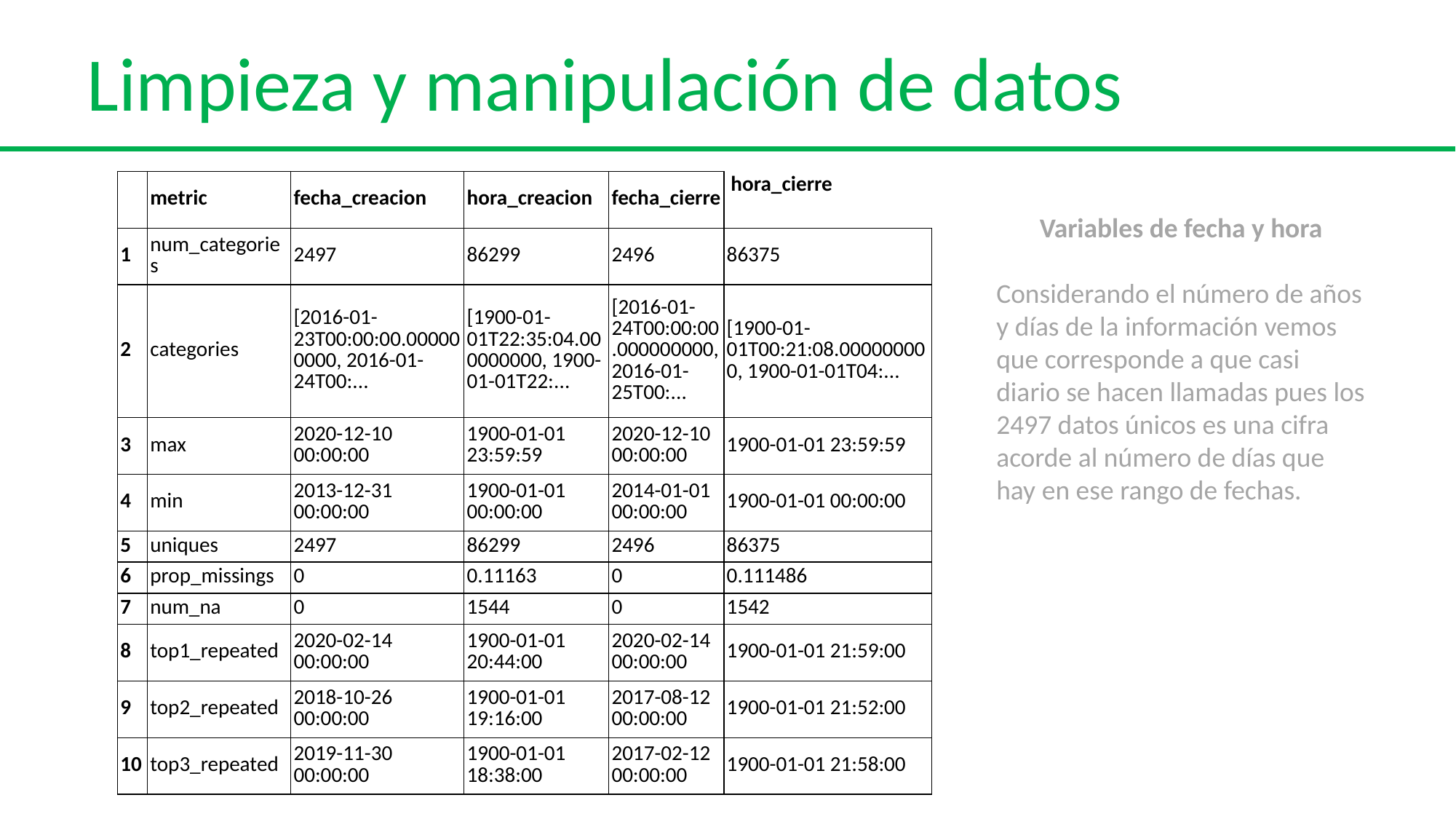

Limpieza y manipulación de datos
|  | metric | fecha\_creacion | hora\_creacion | fecha\_cierre | hora\_cierre |
| --- | --- | --- | --- | --- | --- |
| 1 | num\_categories | 2497 | 86299 | 2496 | 86375 |
| 2 | categories | [2016-01-23T00:00:00.000000000, 2016-01-24T00:... | [1900-01-01T22:35:04.000000000, 1900-01-01T22:... | [2016-01-24T00:00:00.000000000, 2016-01-25T00:... | [1900-01-01T00:21:08.000000000, 1900-01-01T04:... |
| 3 | max | 2020-12-10 00:00:00 | 1900-01-01 23:59:59 | 2020-12-10 00:00:00 | 1900-01-01 23:59:59 |
| 4 | min | 2013-12-31 00:00:00 | 1900-01-01 00:00:00 | 2014-01-01 00:00:00 | 1900-01-01 00:00:00 |
| 5 | uniques | 2497 | 86299 | 2496 | 86375 |
| 6 | prop\_missings | 0 | 0.11163 | 0 | 0.111486 |
| 7 | num\_na | 0 | 1544 | 0 | 1542 |
| 8 | top1\_repeated | 2020-02-14 00:00:00 | 1900-01-01 20:44:00 | 2020-02-14 00:00:00 | 1900-01-01 21:59:00 |
| 9 | top2\_repeated | 2018-10-26 00:00:00 | 1900-01-01 19:16:00 | 2017-08-12 00:00:00 | 1900-01-01 21:52:00 |
| 10 | top3\_repeated | 2019-11-30 00:00:00 | 1900-01-01 18:38:00 | 2017-02-12 00:00:00 | 1900-01-01 21:58:00 |
Variables de fecha y hora

Considerando el número de años y días de la información vemos que corresponde a que casi diario se hacen llamadas pues los 2497 datos únicos es una cifra acorde al número de días que hay en ese rango de fechas.